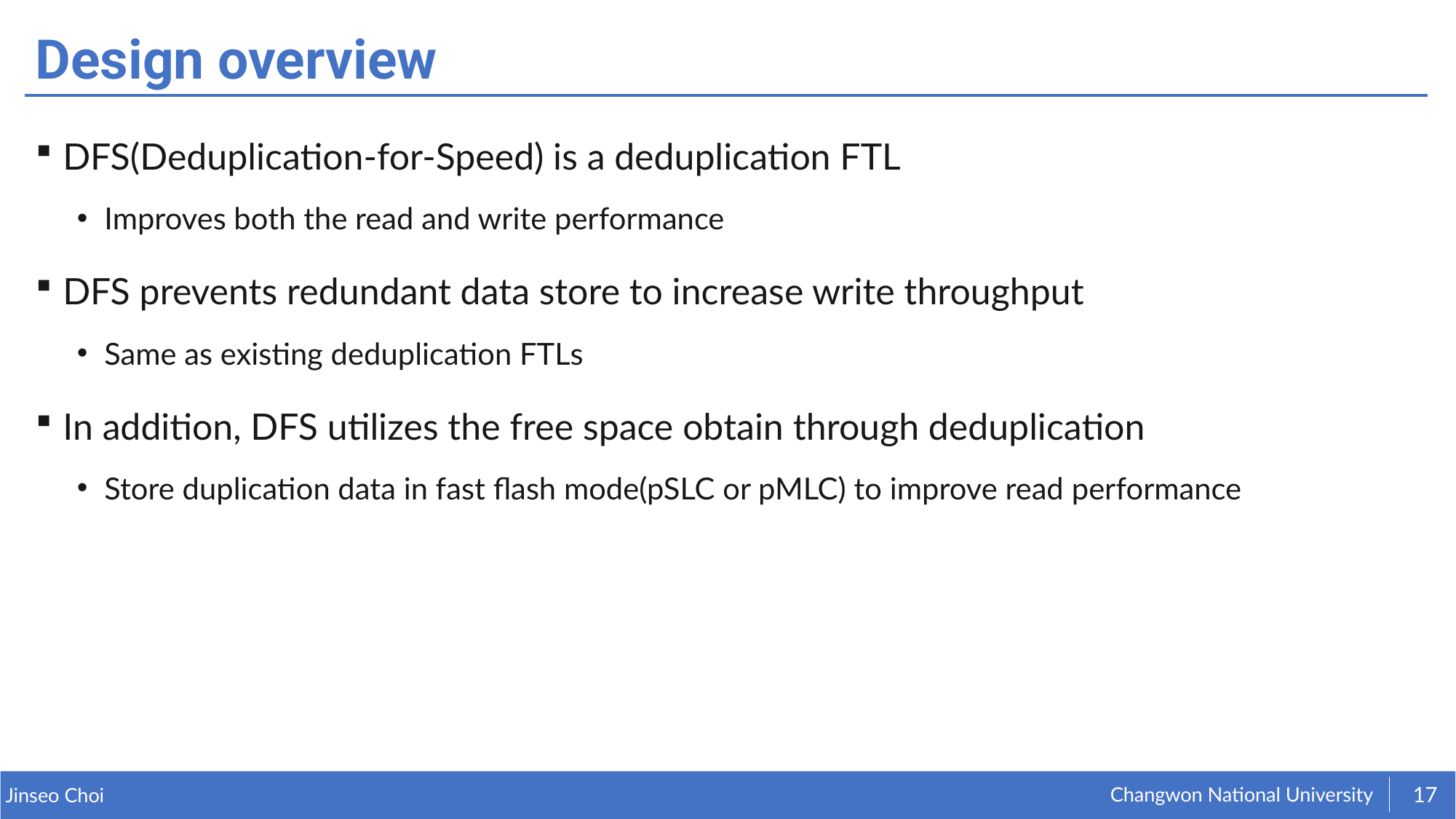

# Design overview
DFS(Deduplication-for-Speed) is a deduplication FTL
Improves both the read and write performance
DFS prevents redundant data store to increase write throughput
Same as existing deduplication FTLs
In addition, DFS utilizes the free space obtain through deduplication
Store duplication data in fast flash mode(pSLC or pMLC) to improve read performance

17